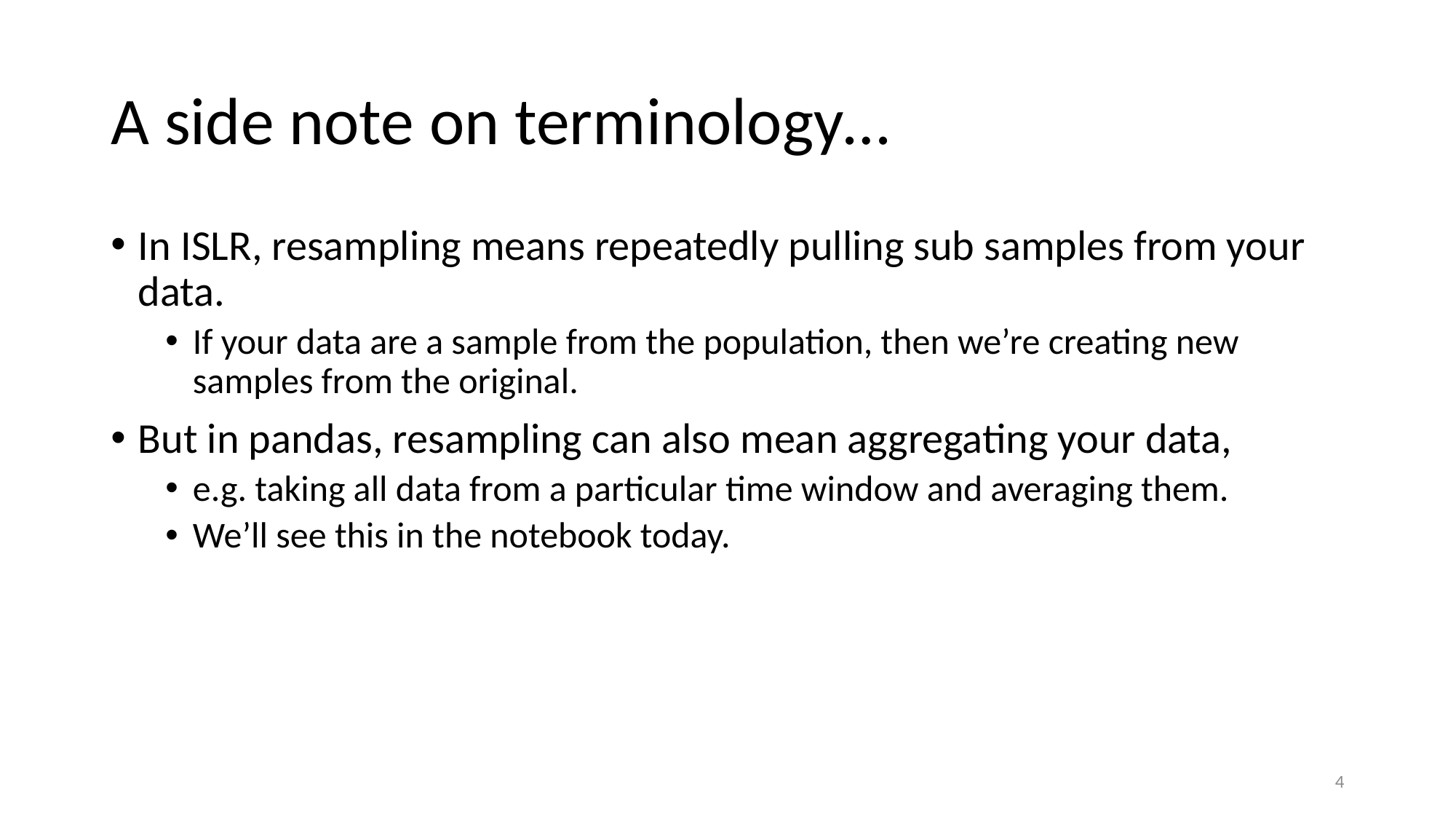

# A side note on terminology…
In ISLR, resampling means repeatedly pulling sub samples from your data.
If your data are a sample from the population, then we’re creating new samples from the original.
But in pandas, resampling can also mean aggregating your data,
e.g. taking all data from a particular time window and averaging them.
We’ll see this in the notebook today.
4